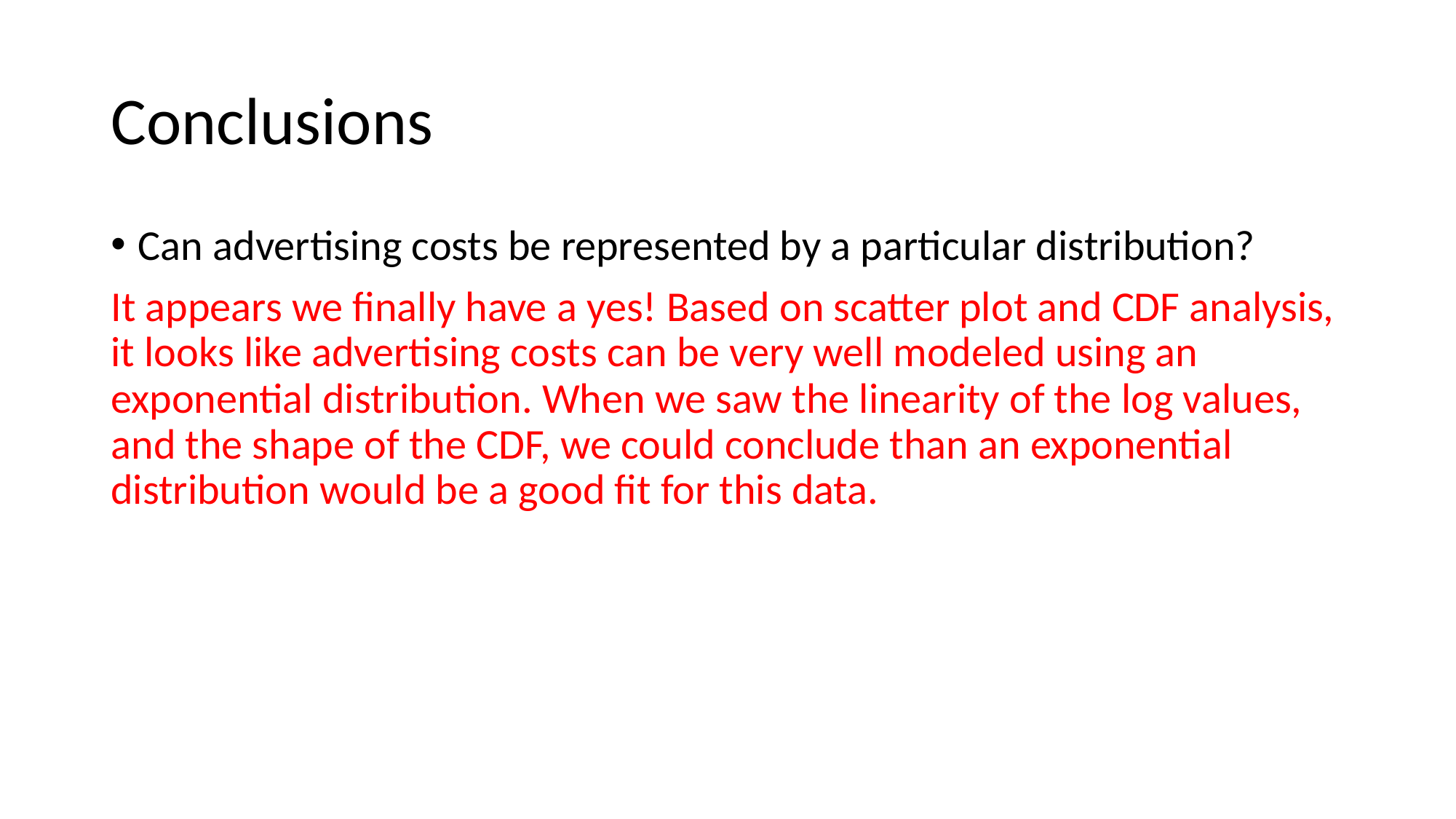

# Conclusions
Can advertising costs be represented by a particular distribution?
It appears we finally have a yes! Based on scatter plot and CDF analysis, it looks like advertising costs can be very well modeled using an exponential distribution. When we saw the linearity of the log values, and the shape of the CDF, we could conclude than an exponential distribution would be a good fit for this data.